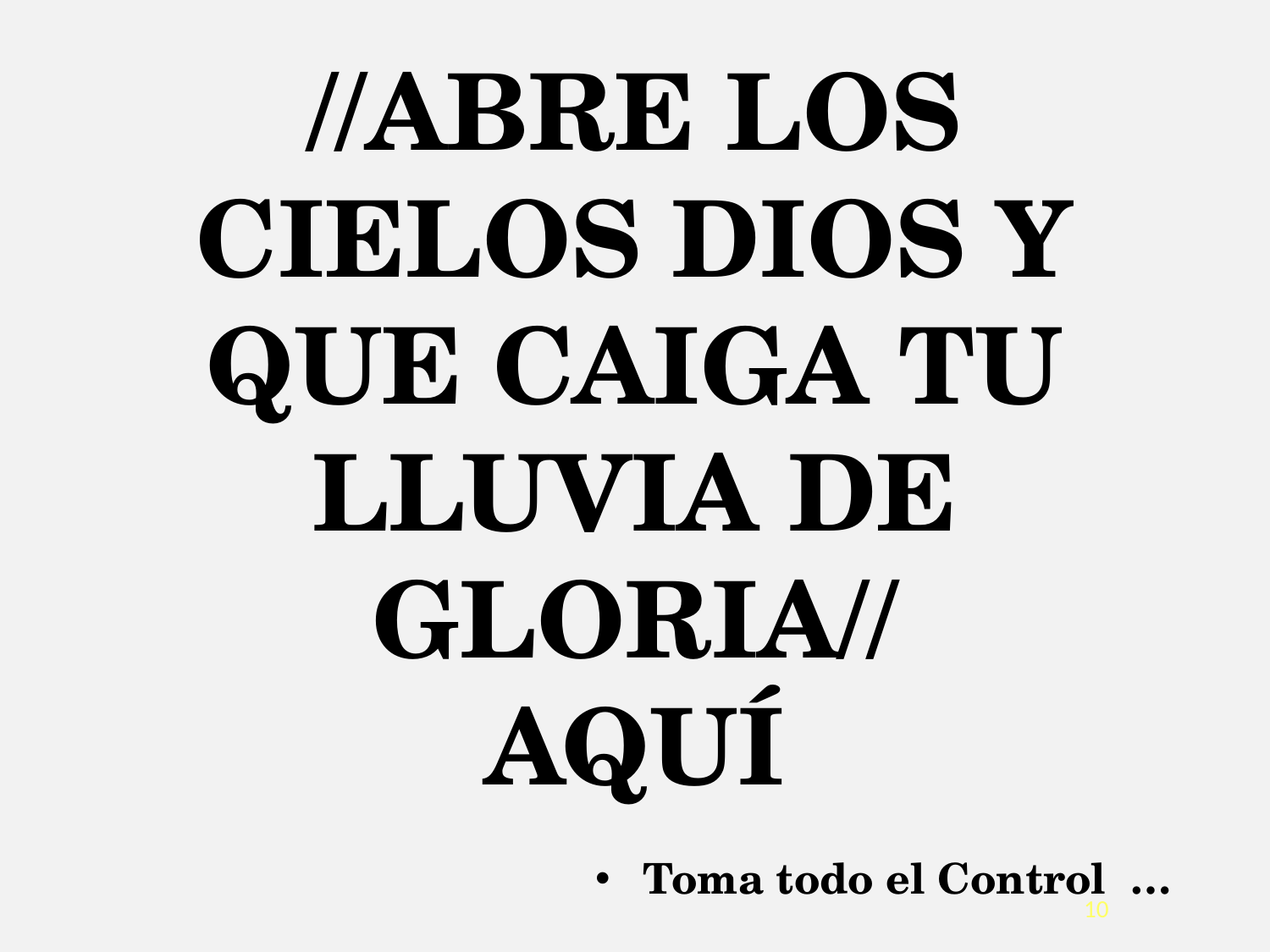

//ABRE LOS CIELOS DIOS Y QUE CAIGA TU LLUVIA DE GLORIA//
AQUÍ
Toma todo el Control  …
10